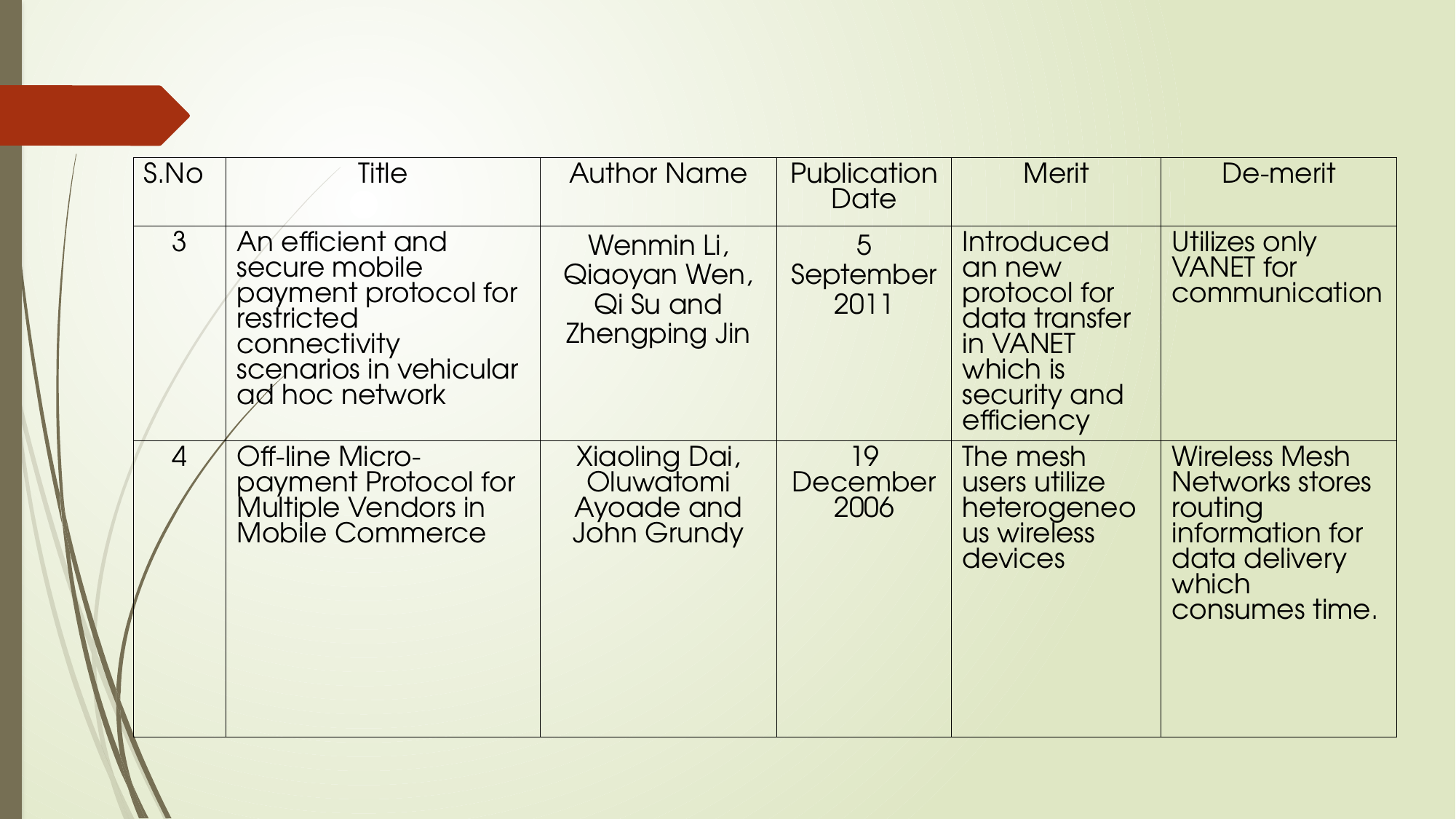

| S.No | Title | Author Name | Publication Date | Merit | De-merit |
| --- | --- | --- | --- | --- | --- |
| 3 | An efficient and secure mobile payment protocol for restricted connectivity scenarios in vehicular ad hoc network | Wenmin Li, Qiaoyan Wen, Qi Su and Zhengping Jin | 5 September 2011 | Introduced an new protocol for data transfer in VANET which is security and efficiency | Utilizes only VANET for communication |
| 4 | Off-line Micro-payment Protocol for Multiple Vendors in Mobile Commerce | Xiaoling Dai, Oluwatomi Ayoade and John Grundy | 19 December 2006 | The mesh users utilize heterogeneous wireless devices | Wireless Mesh Networks stores routing information for data delivery which consumes time. |